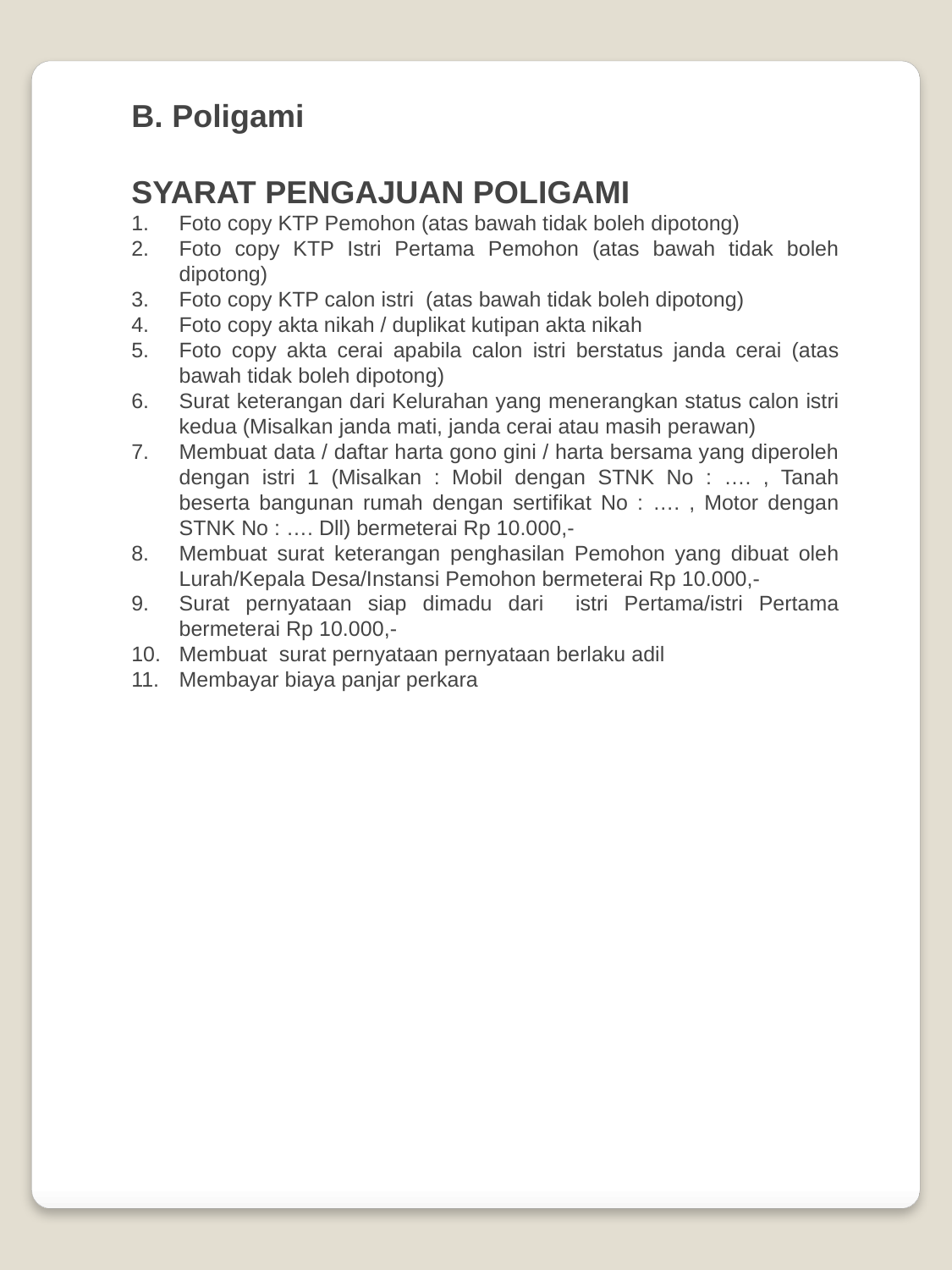

B. Poligami

SYARAT PENGAJUAN POLIGAMI
Foto copy KTP Pemohon (atas bawah tidak boleh dipotong)
Foto copy KTP Istri Pertama Pemohon (atas bawah tidak boleh dipotong)
Foto copy KTP calon istri  (atas bawah tidak boleh dipotong)
Foto copy akta nikah / duplikat kutipan akta nikah
Foto copy akta cerai apabila calon istri berstatus janda cerai (atas bawah tidak boleh dipotong)
Surat keterangan dari Kelurahan yang menerangkan status calon istri kedua (Misalkan janda mati, janda cerai atau masih perawan)
Membuat data / daftar harta gono gini / harta bersama yang diperoleh dengan istri 1 (Misalkan : Mobil dengan STNK No : …. , Tanah beserta bangunan rumah dengan sertifikat No : …. , Motor dengan STNK No : …. Dll) bermeterai Rp 10.000,-
Membuat surat keterangan penghasilan Pemohon yang dibuat oleh Lurah/Kepala Desa/Instansi Pemohon bermeterai Rp 10.000,-
Surat pernyataan siap dimadu dari  istri Pertama/istri Pertama bermeterai Rp 10.000,-
Membuat  surat pernyataan pernyataan berlaku adil
Membayar biaya panjar perkara